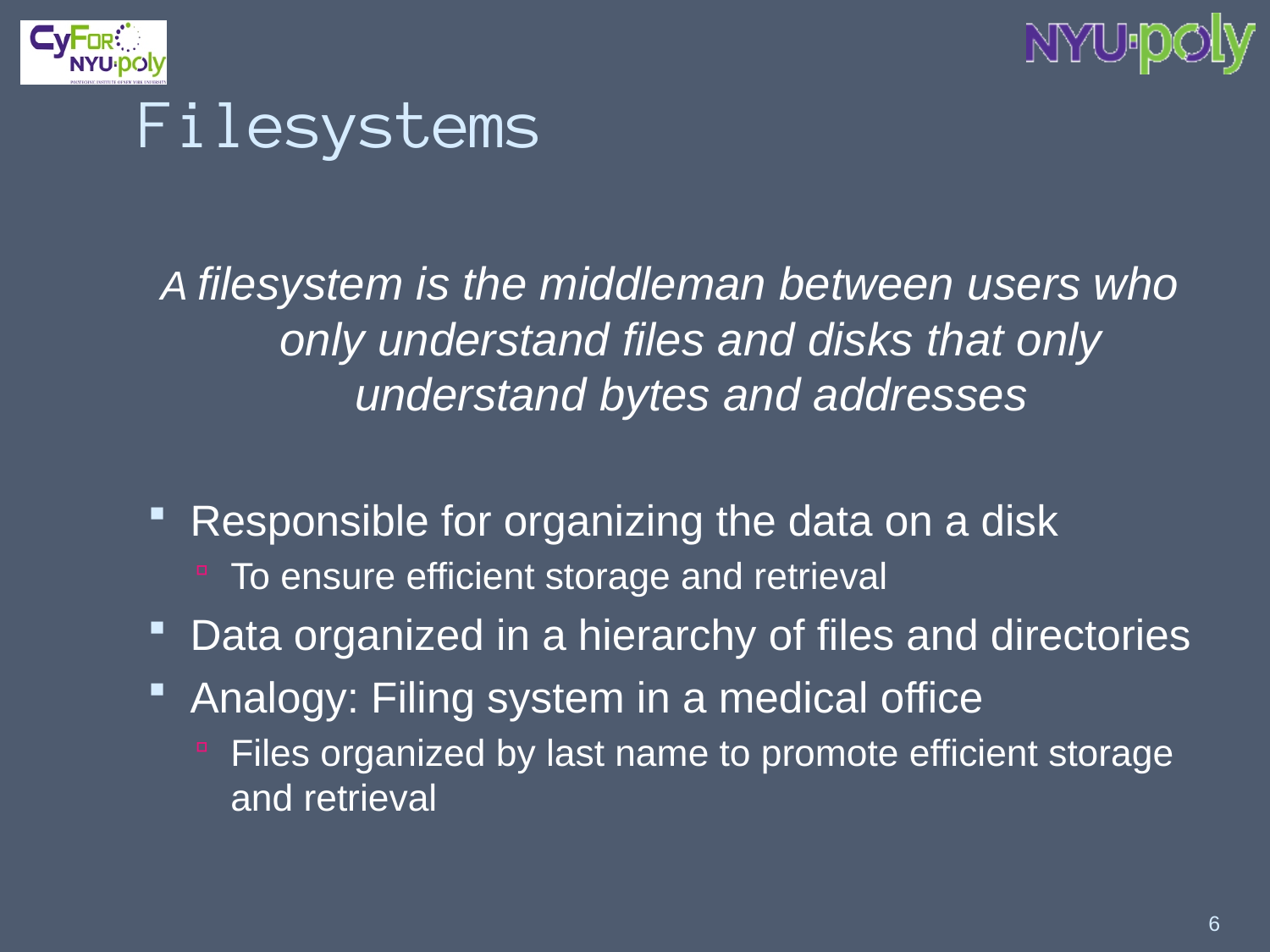

# Filesystems
A filesystem is the middleman between users who only understand files and disks that only understand bytes and addresses

Responsible for organizing the data on a disk
To ensure efficient storage and retrieval
Data organized in a hierarchy of files and directories
Analogy: Filing system in a medical office
Files organized by last name to promote efficient storage and retrieval

6